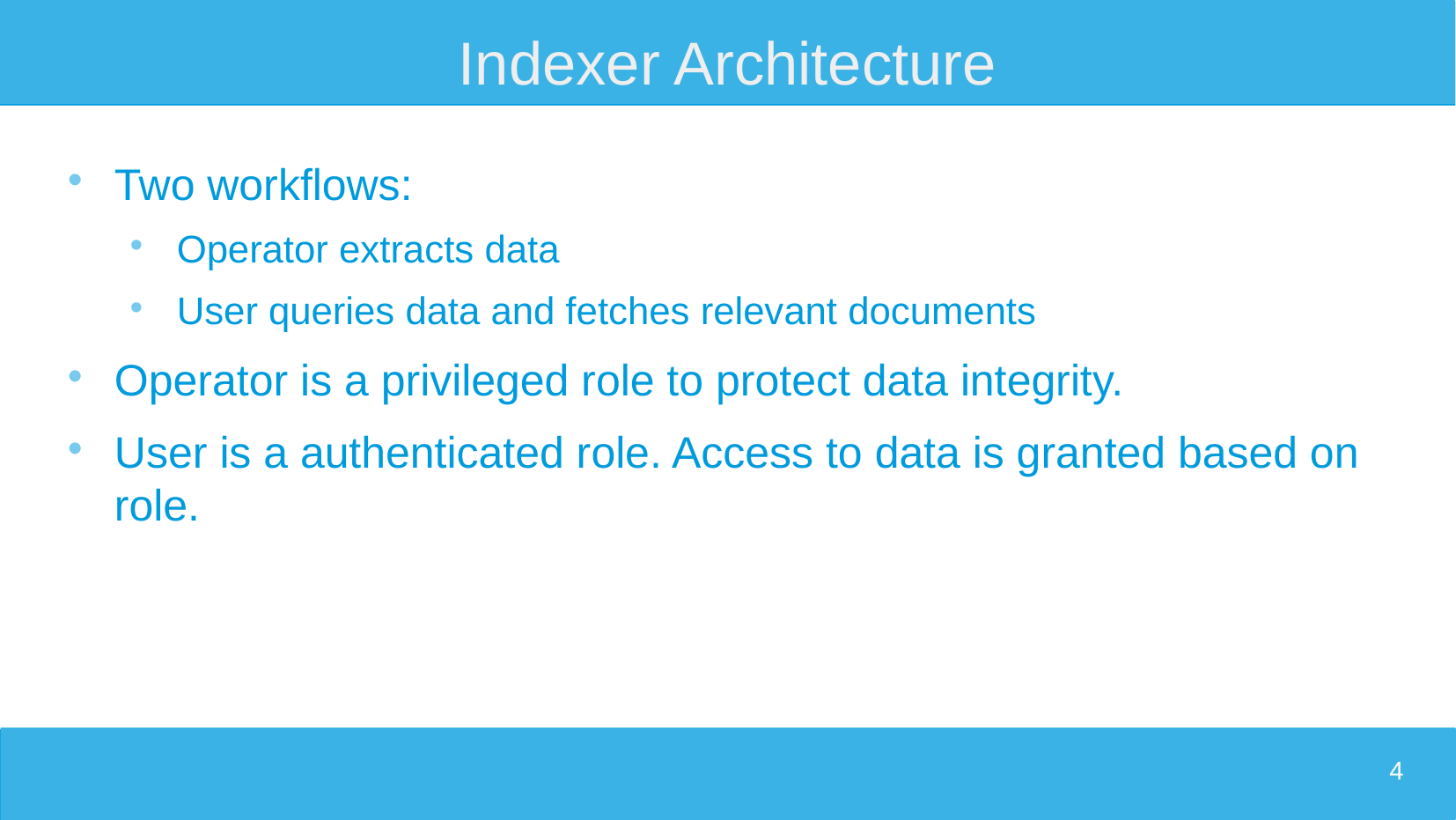

4
# Indexer Architecture
Two workflows:
Operator extracts data
User queries data and fetches relevant documents
Operator is a privileged role to protect data integrity.
User is a authenticated role. Access to data is granted based on role.